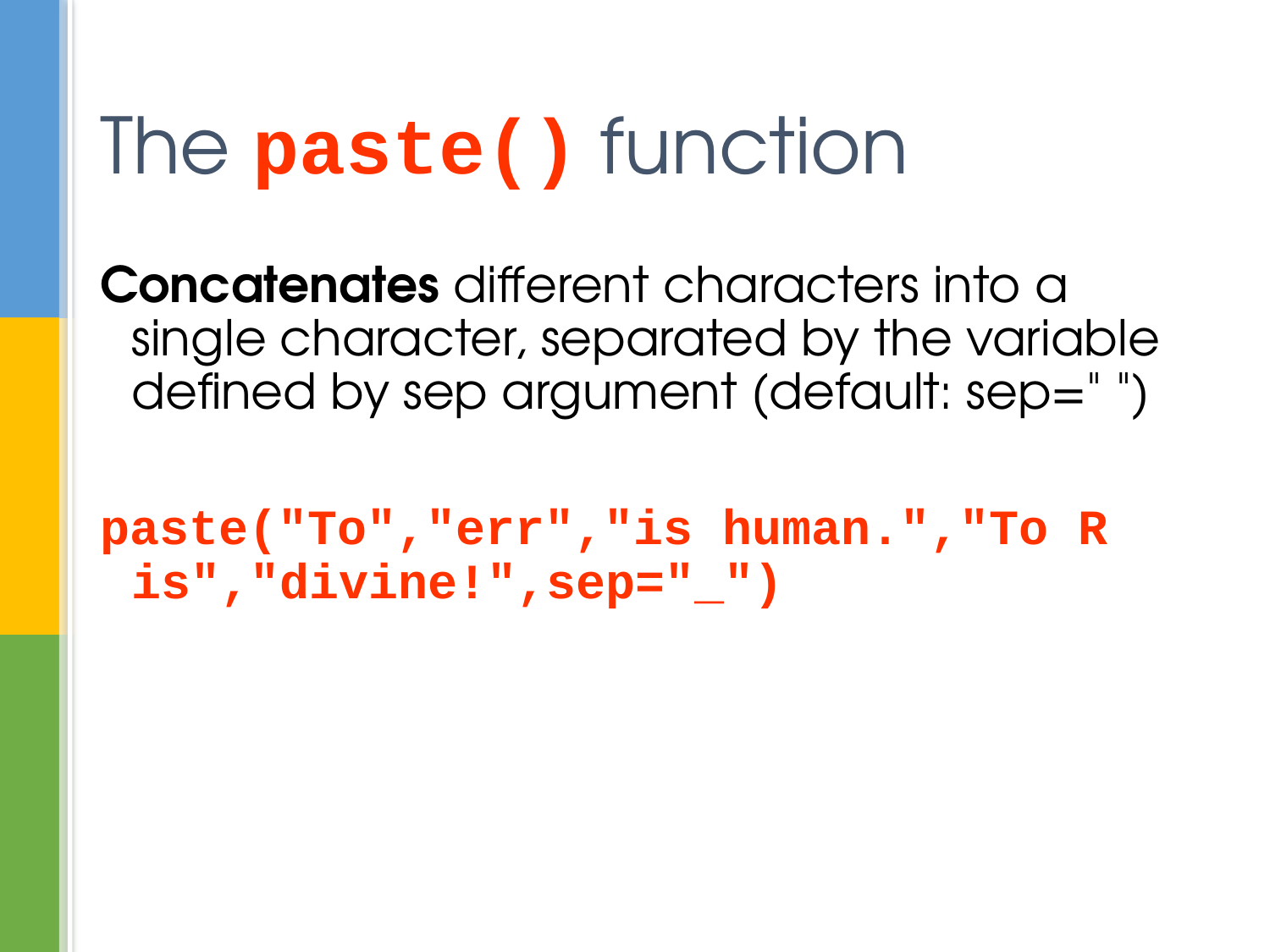

# The paste() function
Concatenates different characters into a single character, separated by the variable defined by sep argument (default: sep=" ")

paste("To","err","is human.","To R is","divine!",sep="_")